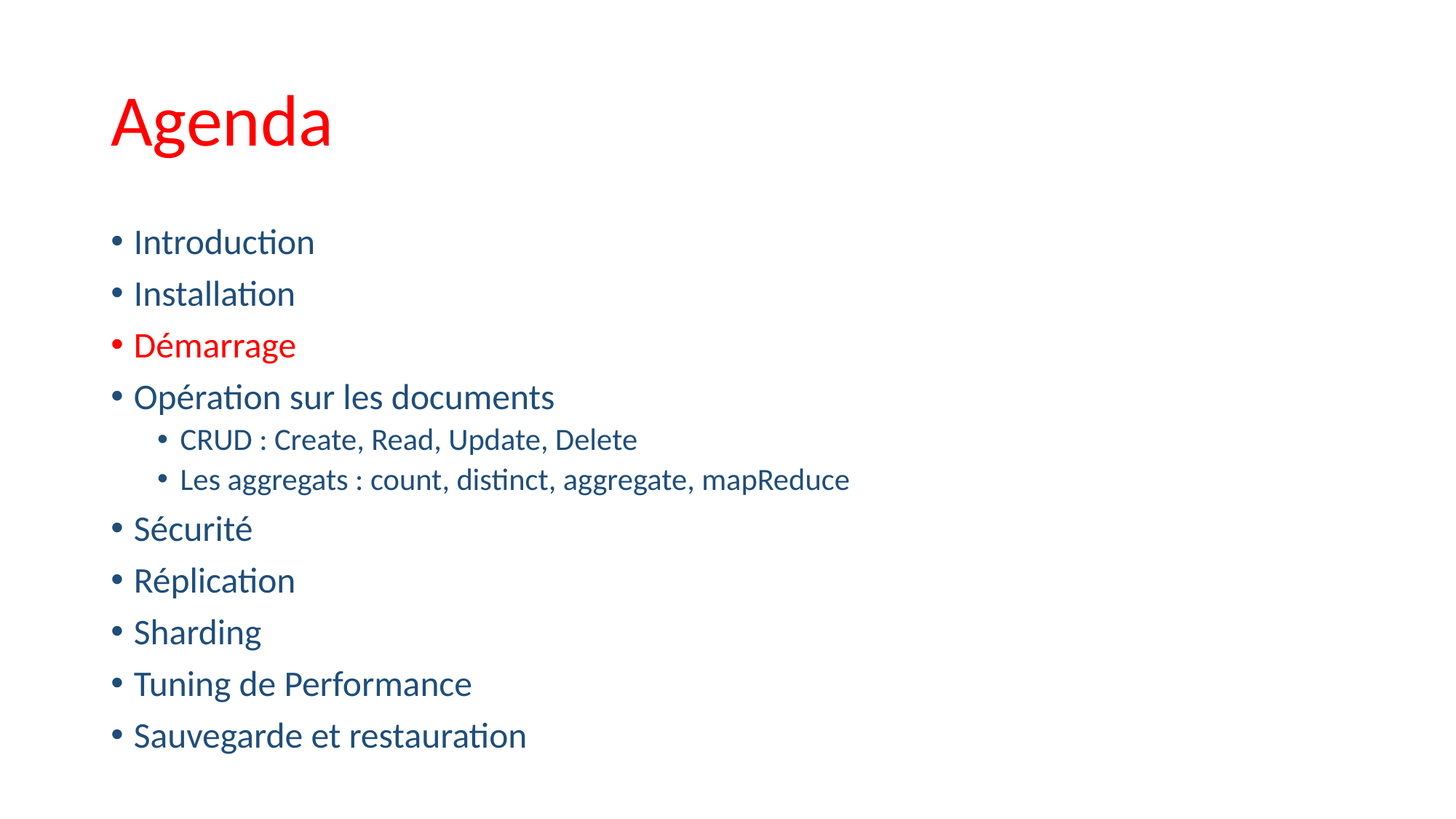

Agenda
Introduction
Installation
Démarrage
Opération sur les documents
CRUD : Create, Read, Update, Delete
Les aggregats : count, distinct, aggregate, mapReduce
Sécurité
Réplication
Sharding
Tuning de Performance
Sauvegarde et restauration